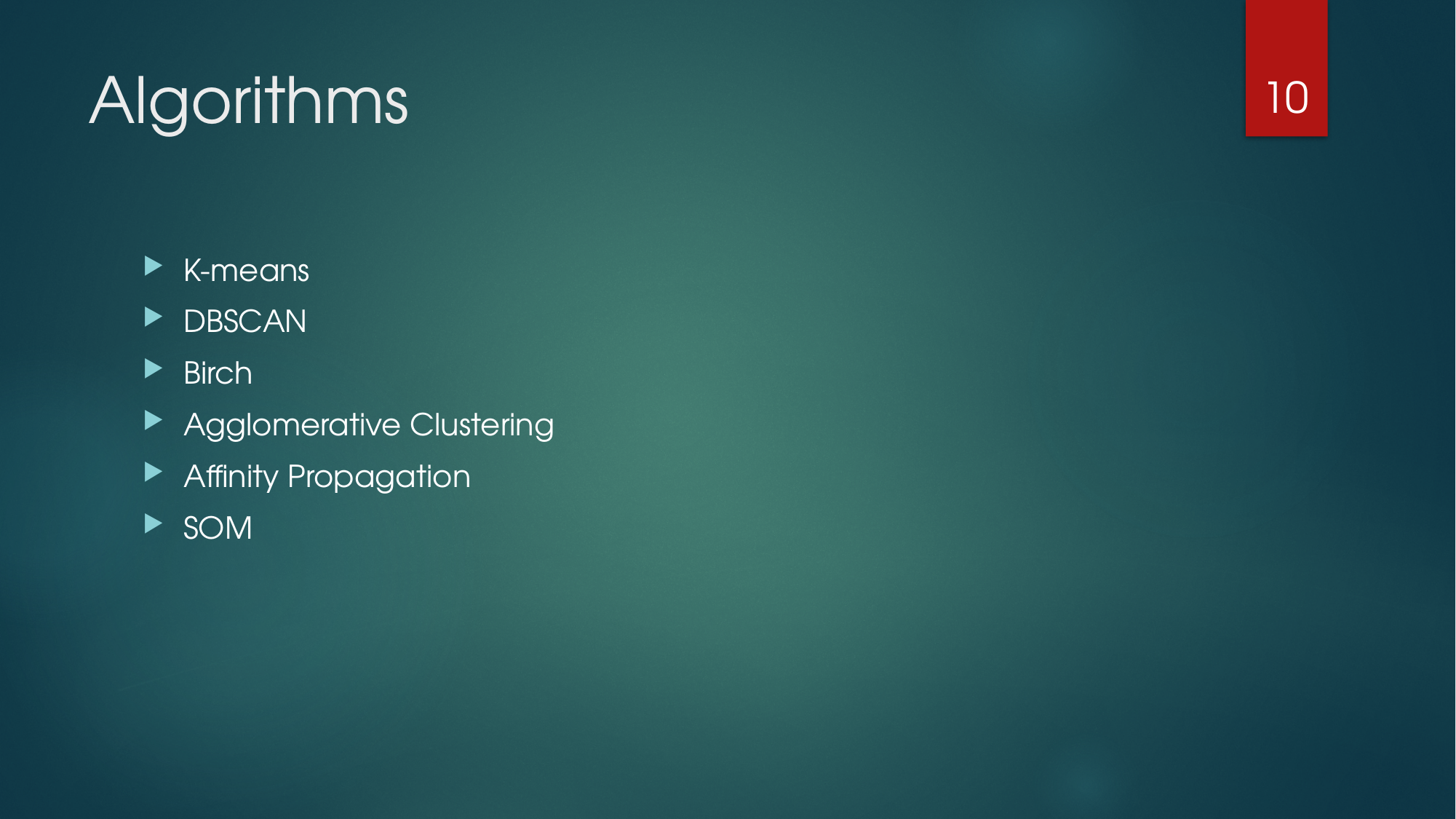

10
# Algorithms
K-means
DBSCAN
Birch
Agglomerative Clustering
Affinity Propagation
SOM